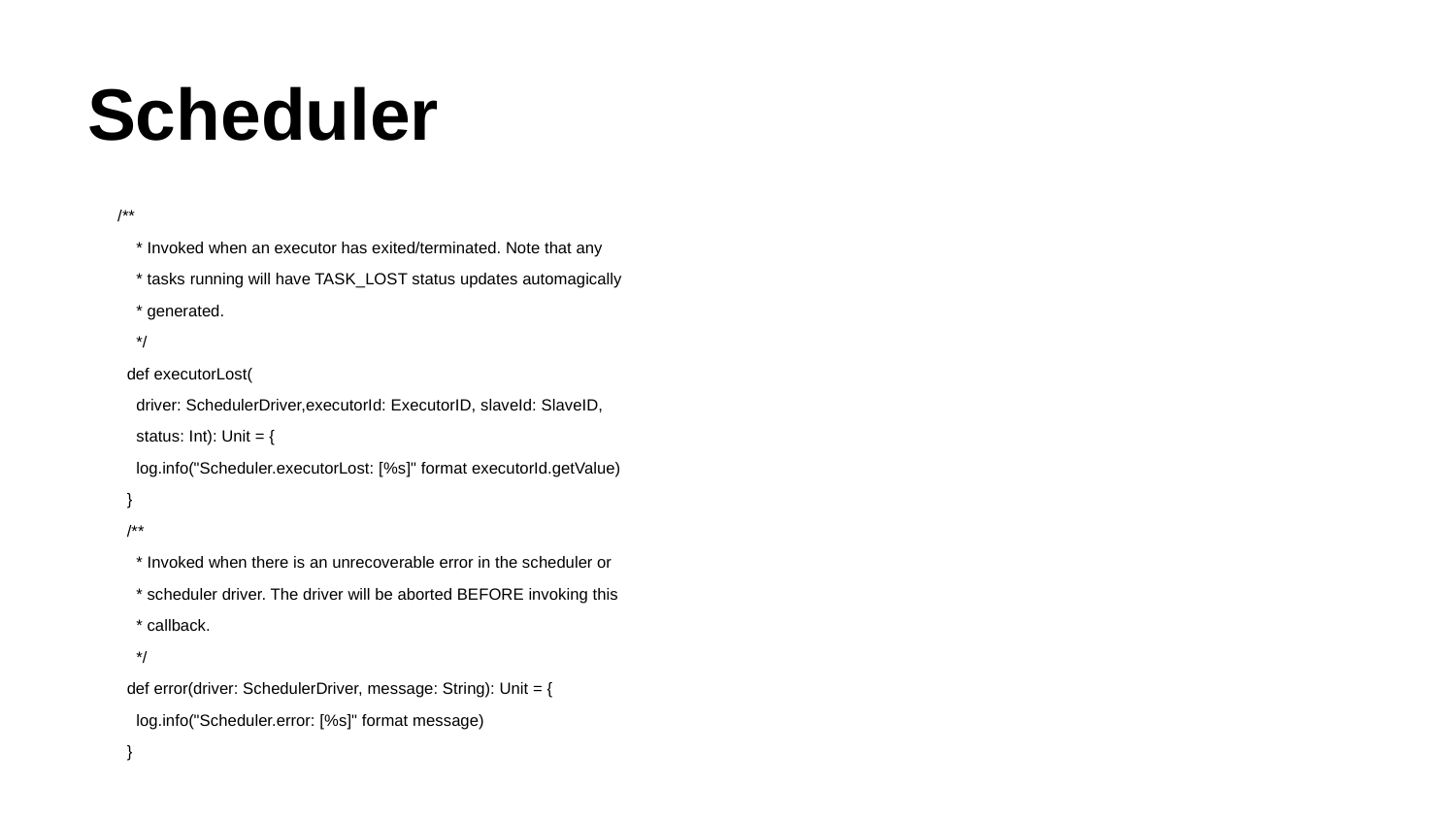

# Scheduler
/**
    * Invoked when an executor has exited/terminated. Note that any
    * tasks running will have TASK_LOST status updates automagically
    * generated.
    */
  def executorLost(
    driver: SchedulerDriver,executorId: ExecutorID, slaveId: SlaveID,
    status: Int): Unit = {
    log.info("Scheduler.executorLost: [%s]" format executorId.getValue)
  }
  /**
    * Invoked when there is an unrecoverable error in the scheduler or
    * scheduler driver. The driver will be aborted BEFORE invoking this
    * callback.
    */
  def error(driver: SchedulerDriver, message: String): Unit = {
    log.info("Scheduler.error: [%s]" format message)
  }